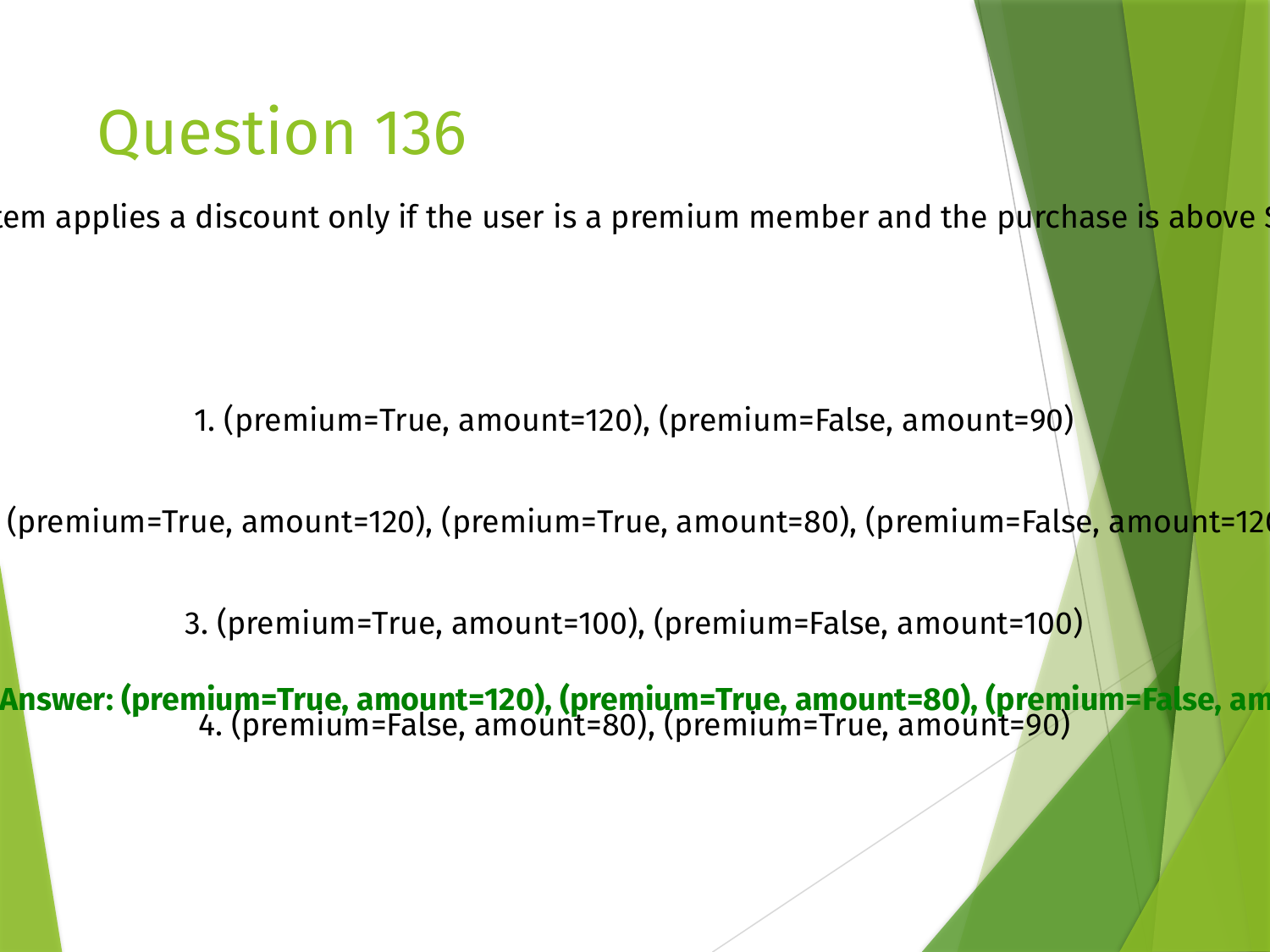

# Question 136
Scenario: You are testing a payment processing system. The system applies a discount only if the user is a premium member and the purchase is above $100. Which conditions must you test for full decision coverage?

1. (premium=True, amount=120), (premium=False, amount=90)

2. (premium=True, amount=120), (premium=True, amount=80), (premium=False, amount=120)

3. (premium=True, amount=100), (premium=False, amount=100)

✅ Correct Answer: (premium=True, amount=120), (premium=True, amount=80), (premium=False, amount=120)

4. (premium=False, amount=80), (premium=True, amount=90)